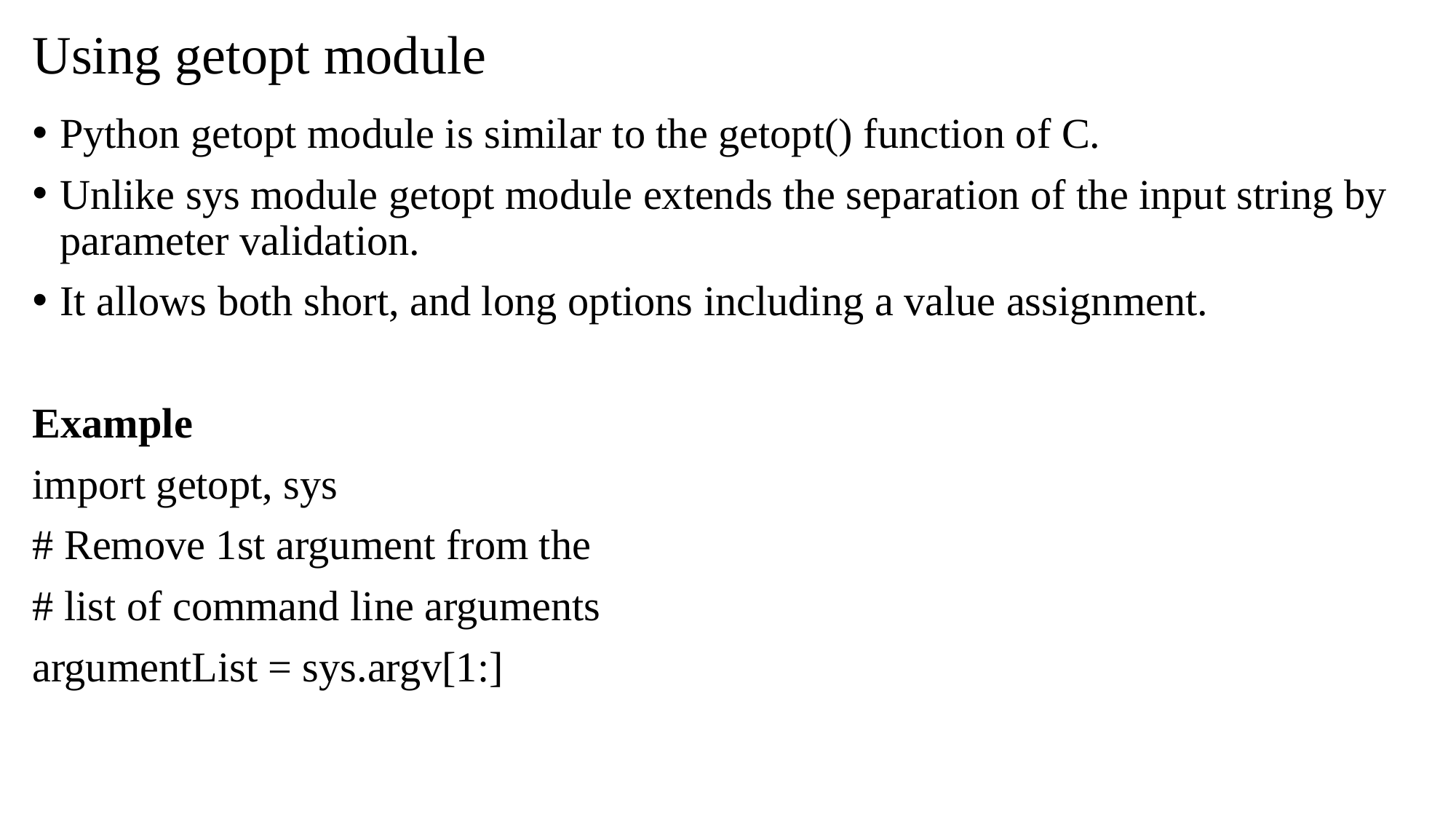

# Using getopt module
Python getopt module is similar to the getopt() function of C.
Unlike sys module getopt module extends the separation of the input string by parameter validation.
It allows both short, and long options including a value assignment.

Example
import getopt, sys
# Remove 1st argument from the
# list of command line arguments
argumentList = sys.argv[1:]